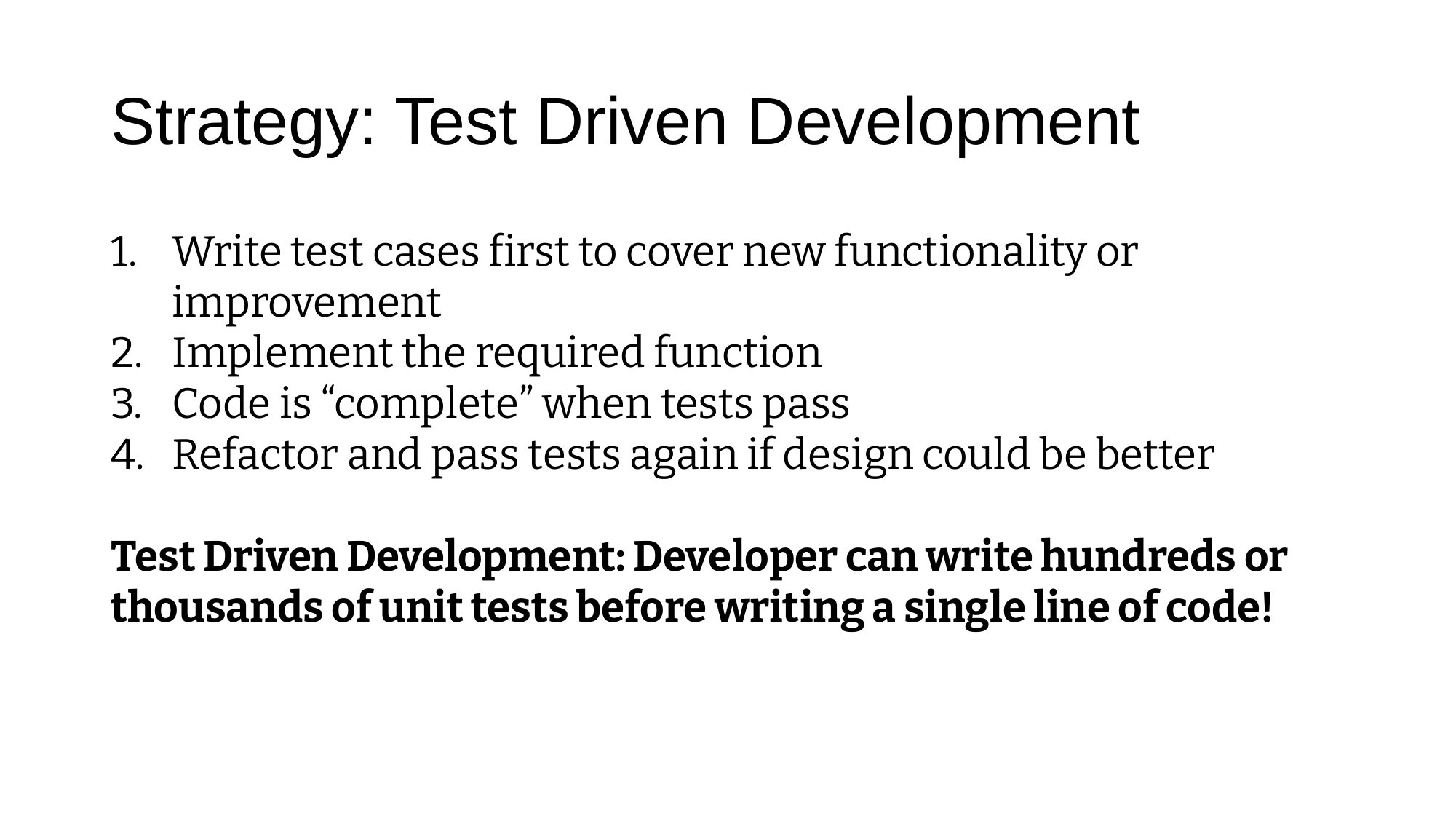

# Strategy: Test Driven Development
Write test cases first to cover new functionality or improvement
Implement the required function
Code is “complete” when tests pass
Refactor and pass tests again if design could be better

Test Driven Development: Developer can write hundreds or thousands of unit tests before writing a single line of code!